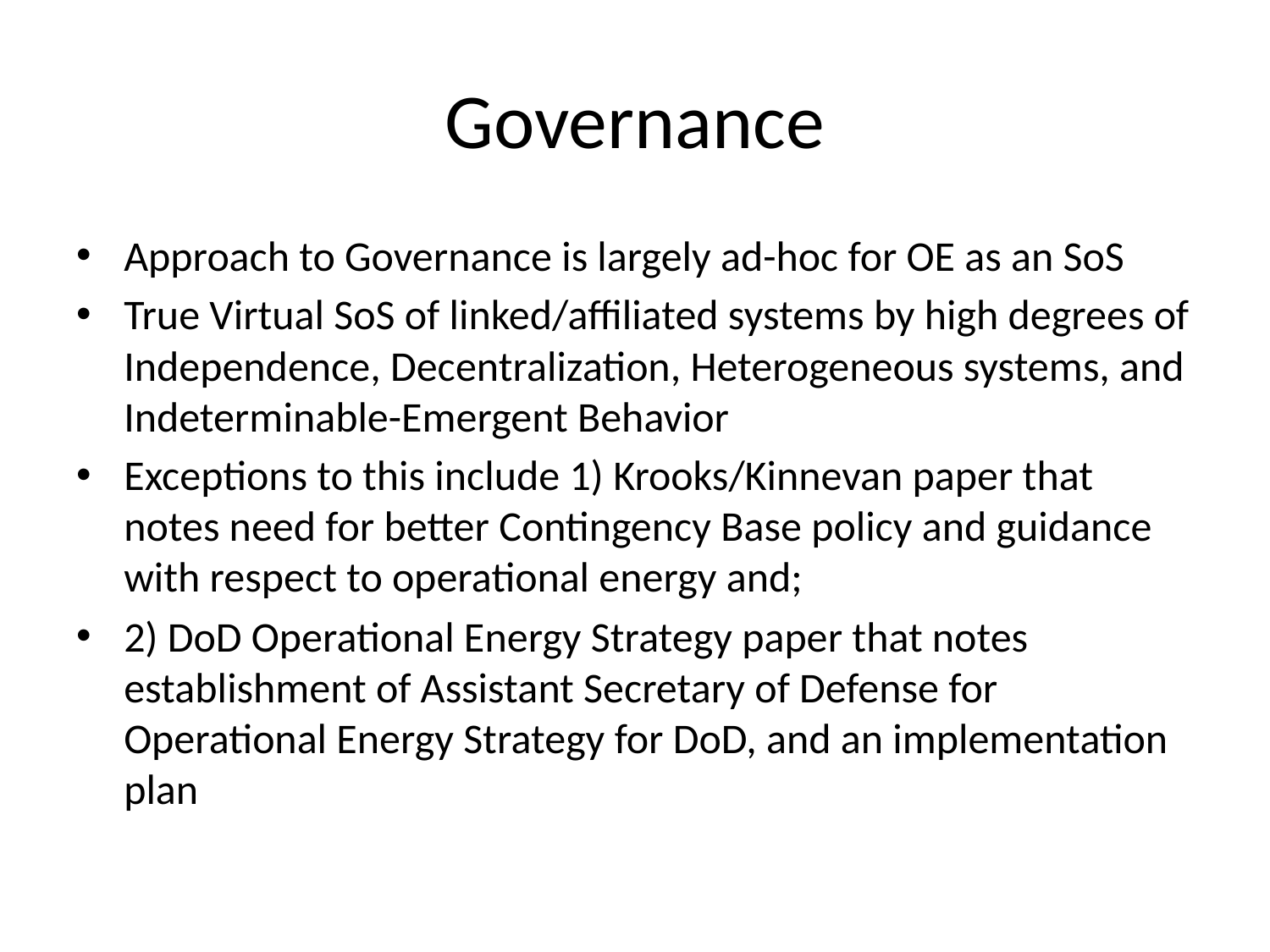

# Governance
Approach to Governance is largely ad-hoc for OE as an SoS
True Virtual SoS of linked/affiliated systems by high degrees of Independence, Decentralization, Heterogeneous systems, and Indeterminable-Emergent Behavior
Exceptions to this include 1) Krooks/Kinnevan paper that notes need for better Contingency Base policy and guidance with respect to operational energy and;
2) DoD Operational Energy Strategy paper that notes establishment of Assistant Secretary of Defense for Operational Energy Strategy for DoD, and an implementation plan